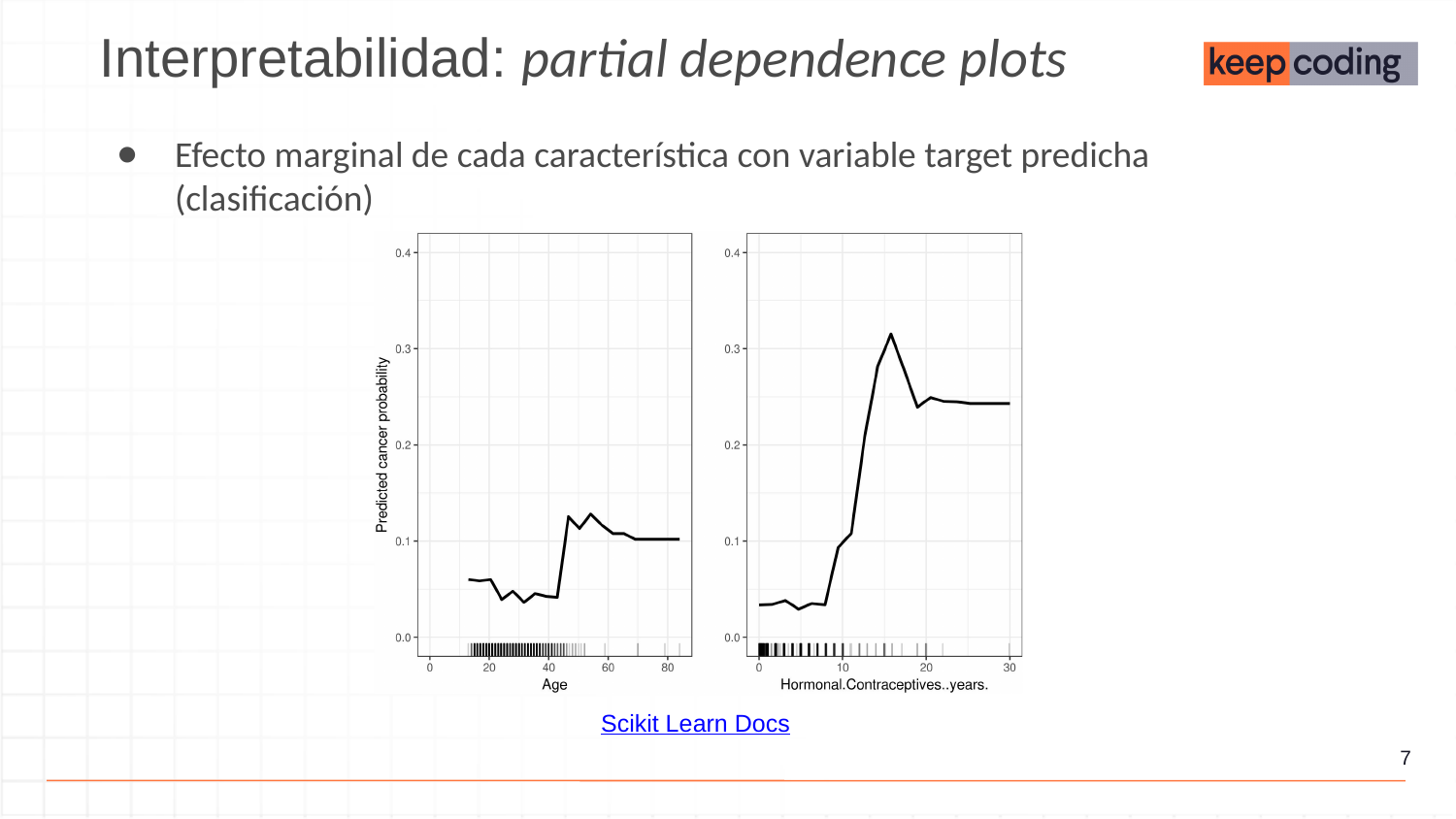

Interpretabilidad: partial dependence plots
Efecto marginal de cada característica con variable target predicha  (clasificación)

Scikit Learn Docs
7